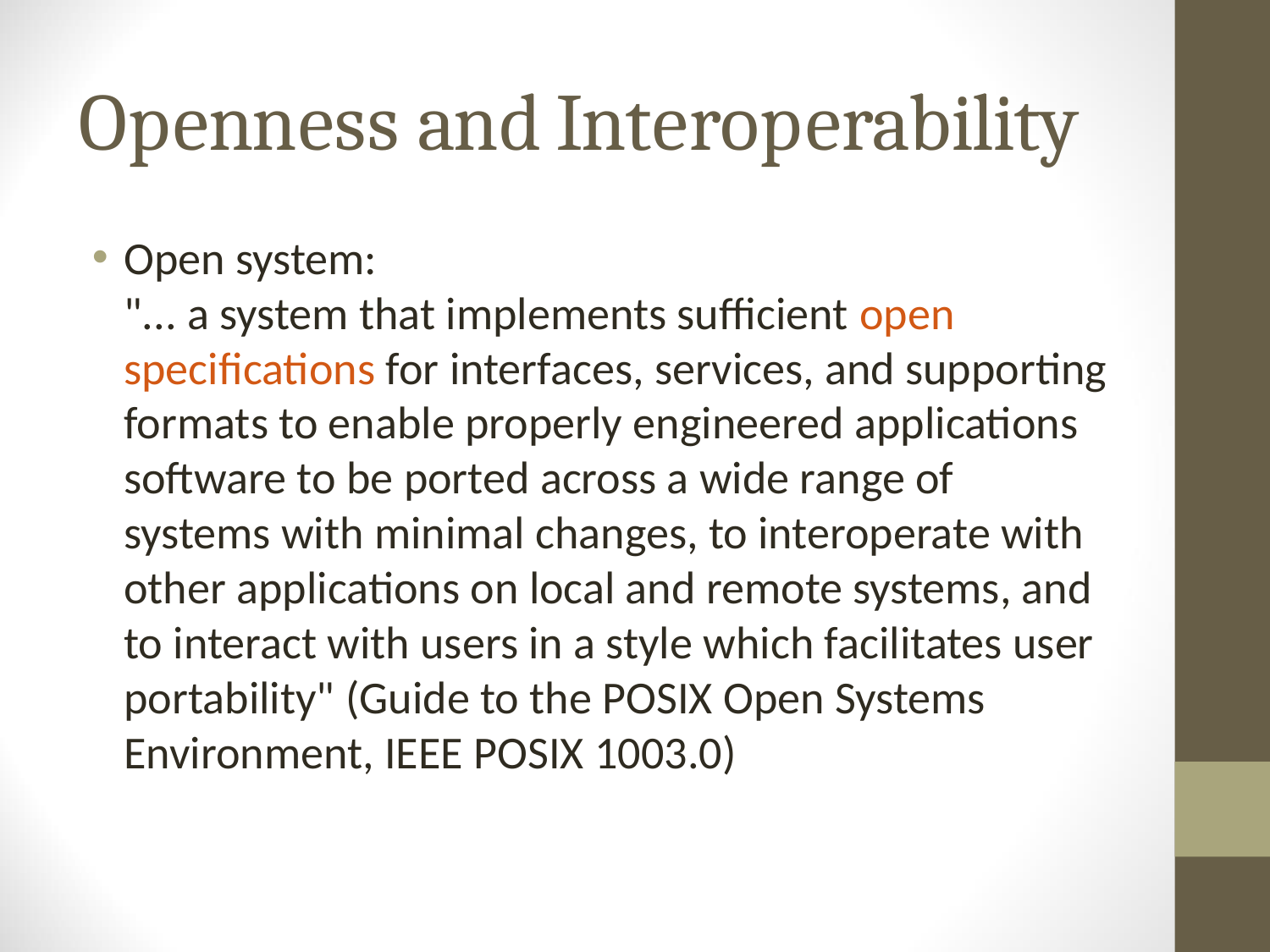

# Openness and Interoperability
Open system:
"... a system that implements sufficient open specifications for interfaces, services, and supporting formats to enable properly engineered applications software to be ported across a wide range of systems with minimal changes, to interoperate with other applications on local and remote systems, and to interact with users in a style which facilitates user portability" (Guide to the POSIX Open Systems Environment, IEEE POSIX 1003.0)